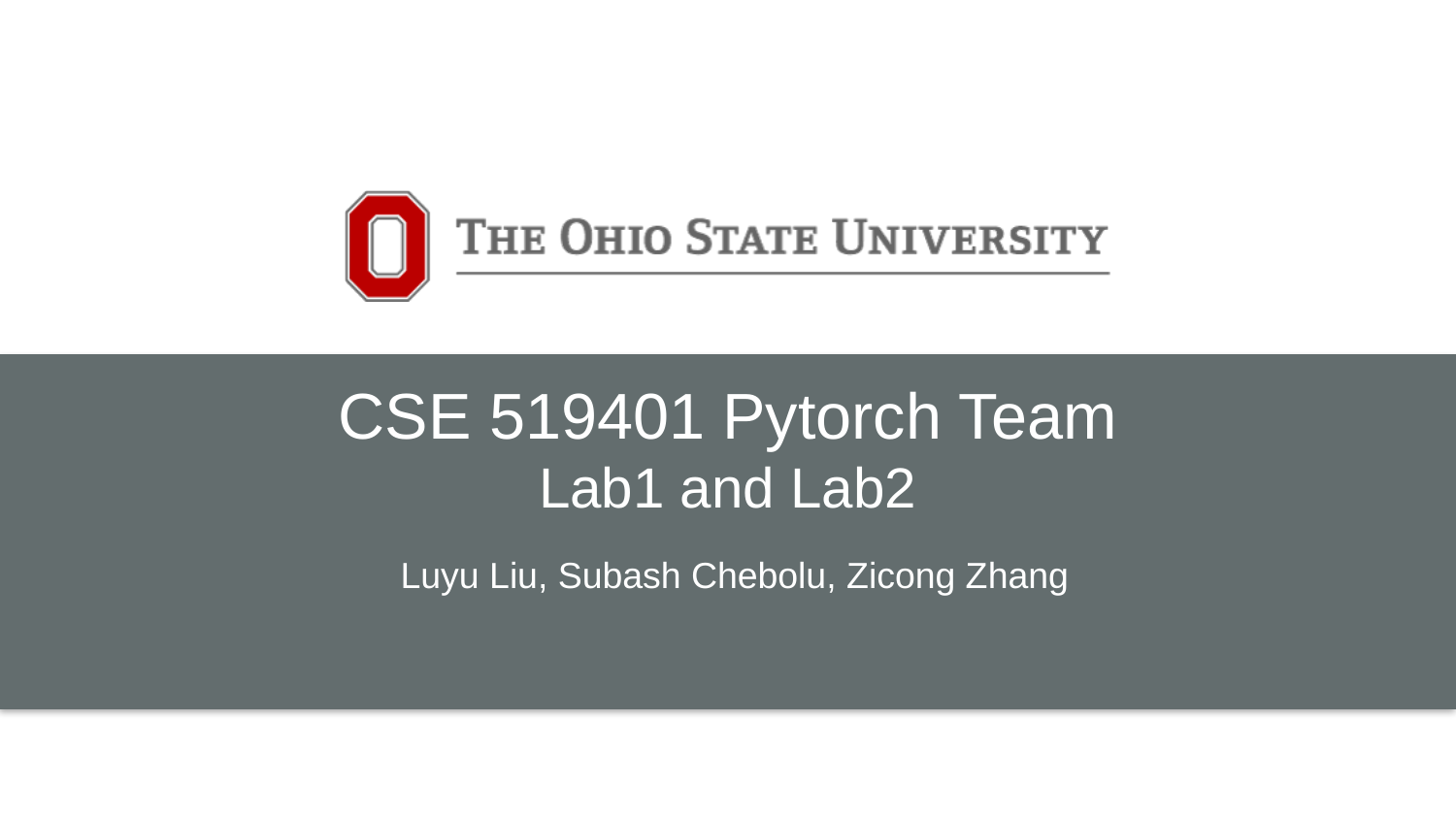

CSE 519401 Pytorch Team
Lab1 and Lab2
Luyu Liu, Subash Chebolu, Zicong Zhang